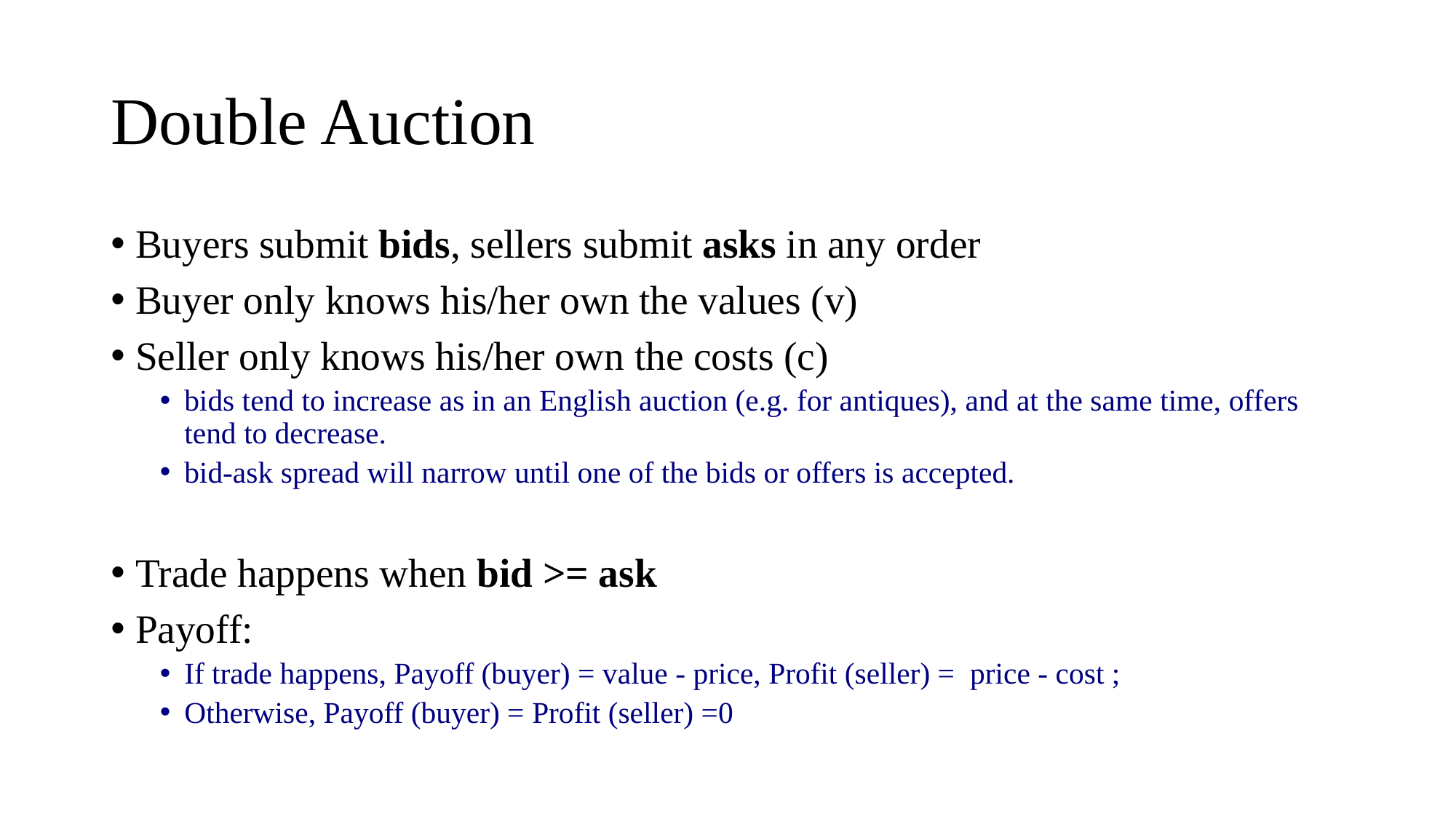

# Double Auction
Buyers submit bids, sellers submit asks in any order
Buyer only knows his/her own the values (v)
Seller only knows his/her own the costs (c)
bids tend to increase as in an English auction (e.g. for antiques), and at the same time, offers tend to decrease.
bid-ask spread will narrow until one of the bids or offers is accepted.

Trade happens when bid >= ask
Payoff:
If trade happens, Payoff (buyer) = value - price, Profit (seller) =  price - cost ;
Otherwise, Payoff (buyer) = Profit (seller) =0